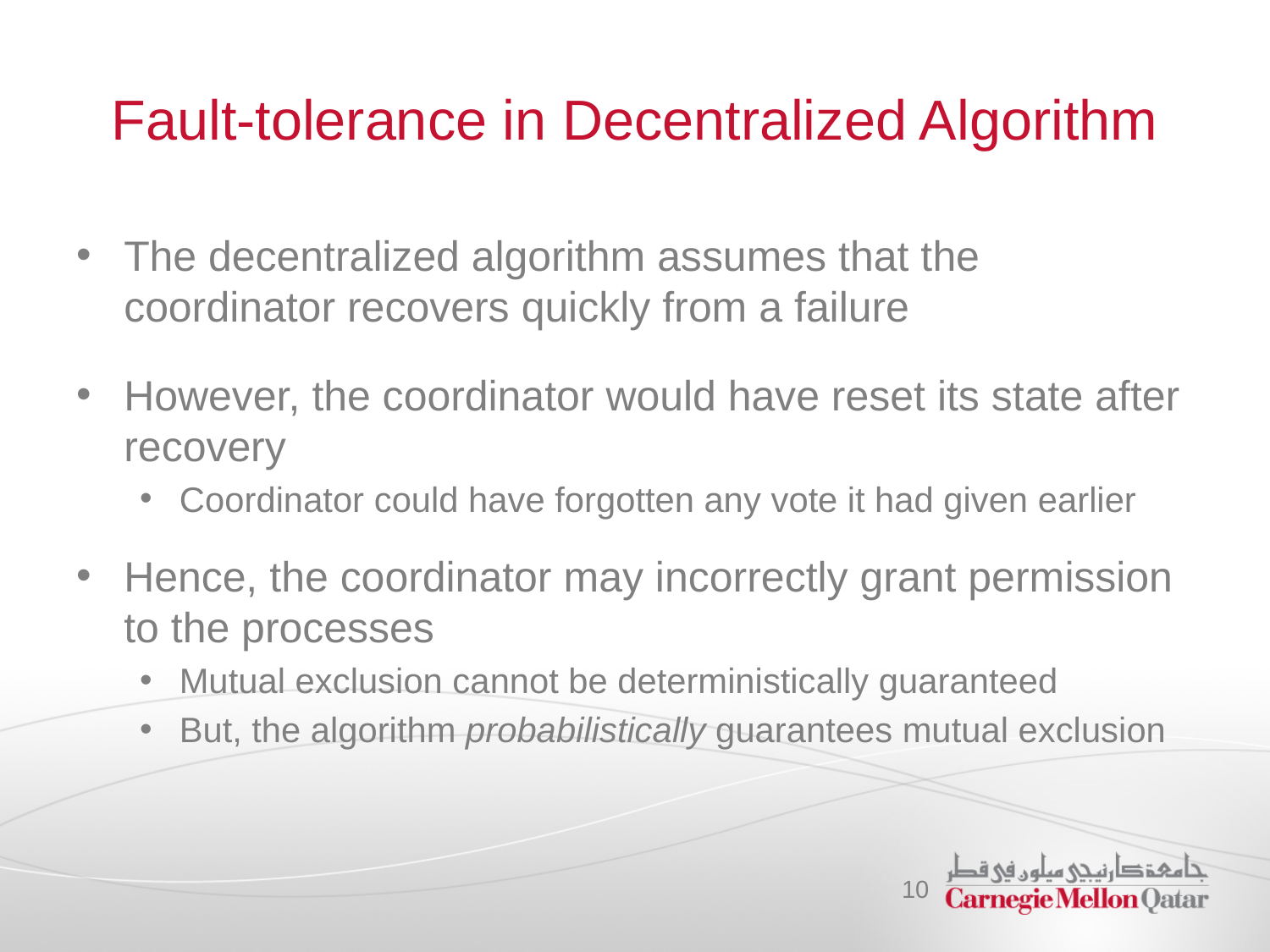

# Fault-tolerance in Decentralized Algorithm
The decentralized algorithm assumes that the coordinator recovers quickly from a failure

However, the coordinator would have reset its state after recovery
Coordinator could have forgotten any vote it had given earlier

Hence, the coordinator may incorrectly grant permission to the processes
Mutual exclusion cannot be deterministically guaranteed
But, the algorithm probabilistically guarantees mutual exclusion

10